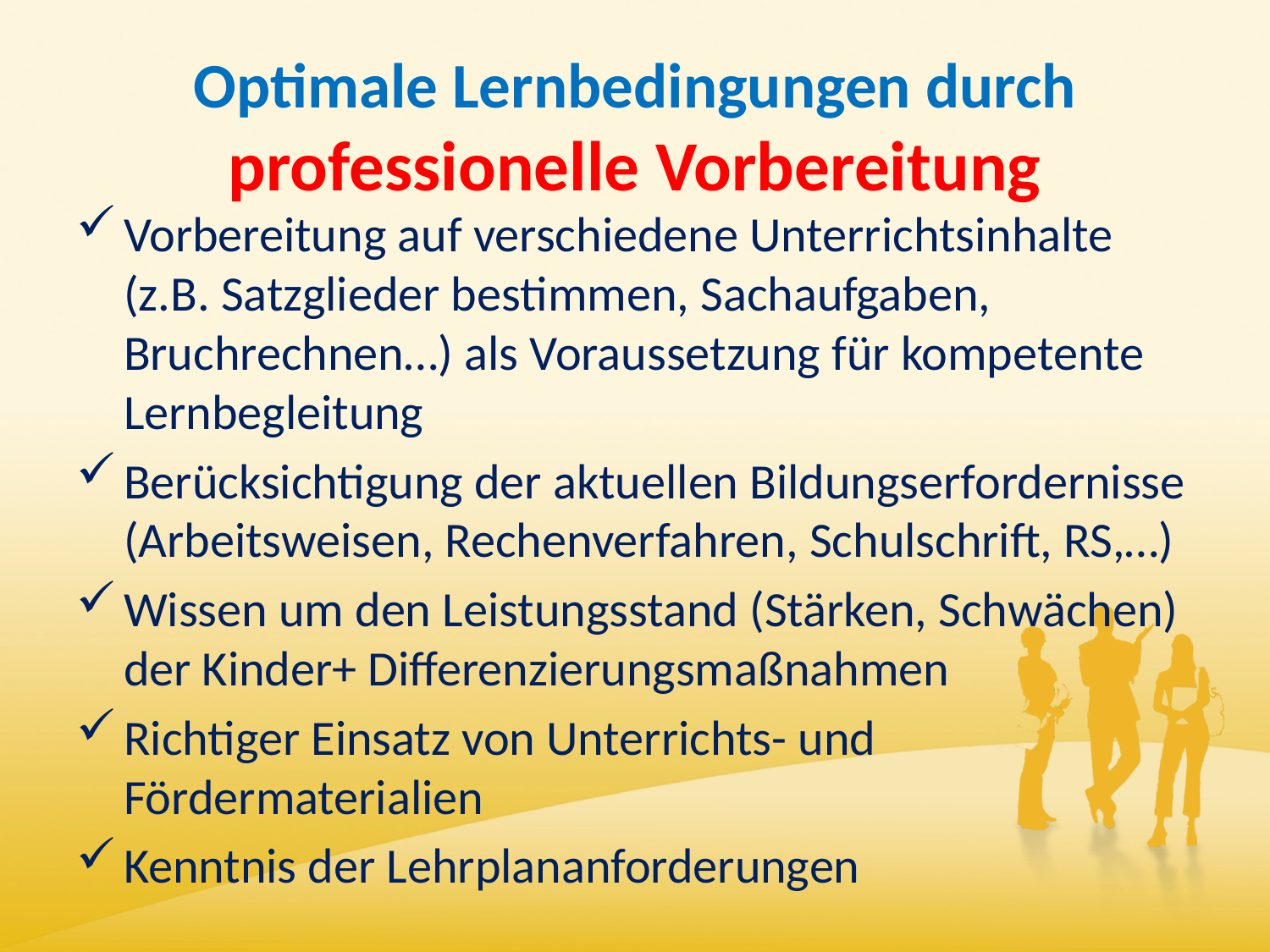

# Optimale Lernbedingungen durch professionelle Vorbereitung
Vorbereitung auf verschiedene Unterrichtsinhalte (z.B. Satzglieder bestimmen, Sachaufgaben, Bruchrechnen…) als Voraussetzung für kompetente Lernbegleitung
Berücksichtigung der aktuellen Bildungserfordernisse (Arbeitsweisen, Rechenverfahren, Schulschrift, RS,…)
Wissen um den Leistungsstand (Stärken, Schwächen) der Kinder+ Differenzierungsmaßnahmen
Richtiger Einsatz von Unterrichts- und Fördermaterialien
Kenntnis der Lehrplananforderungen